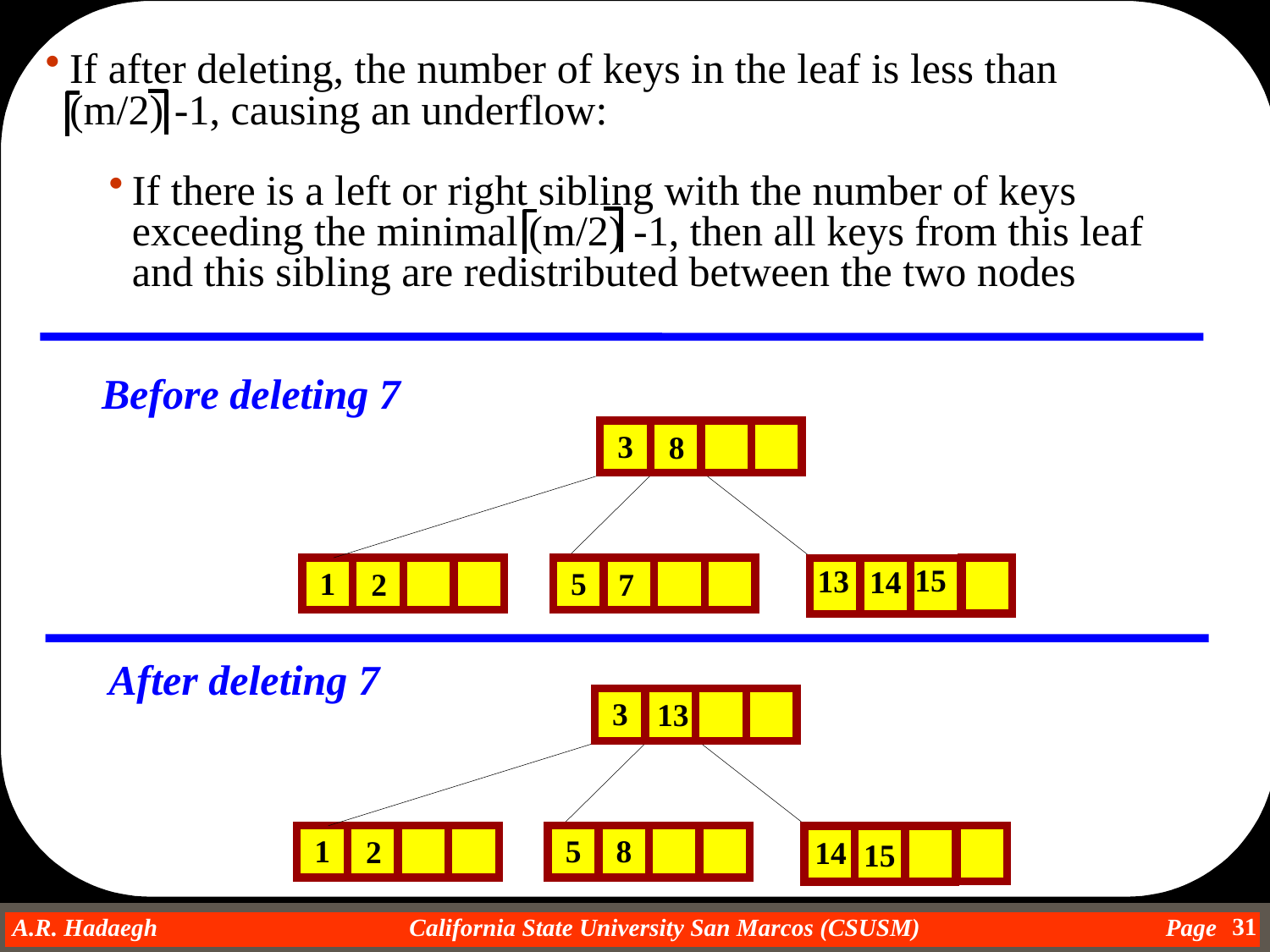

If after deleting, the number of keys in the leaf is less than
	(m/2) -1, causing an underflow:

If there is a left or right sibling with the number of keys exceeding the minimal (m/2) -1, then all keys from this leaf and this sibling are redistributed between the two nodes

Before deleting 7
3

8

15
13
14
1

2

5

7

27

After deleting 7
3

13

8
1

2

5

14
27
15
31